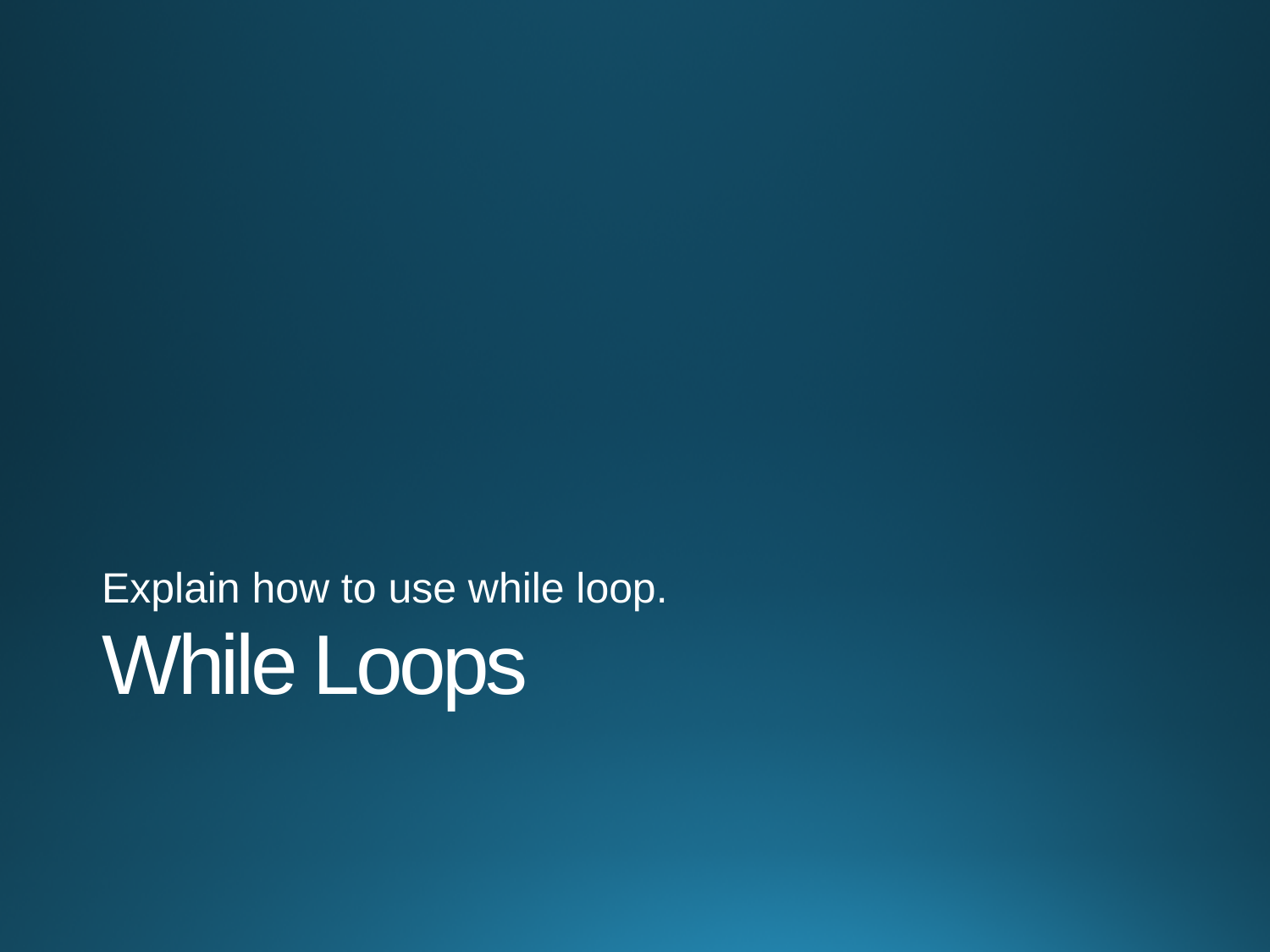

Explain how to use while loop.
# While Loops